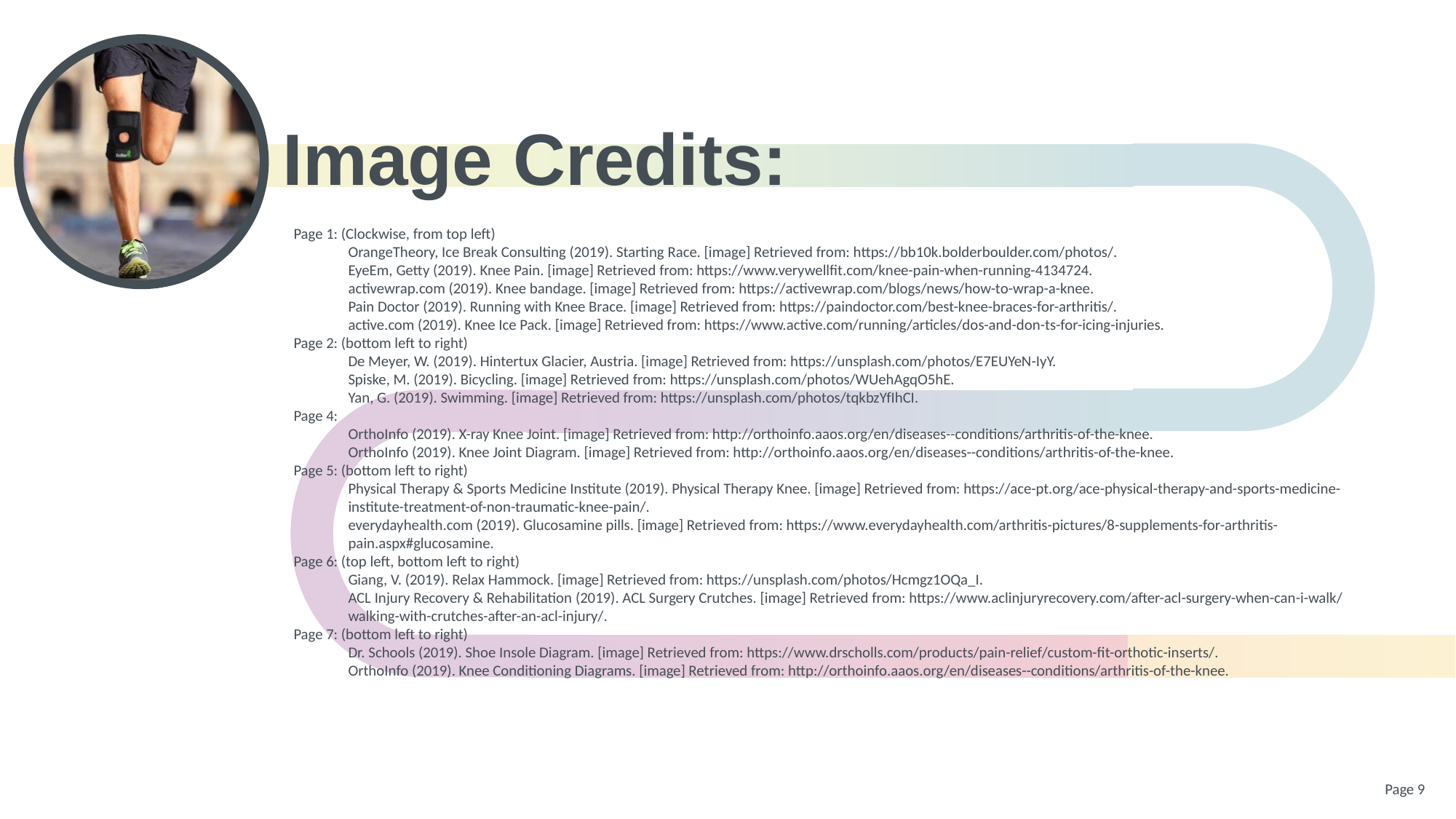

# Image Credits:
Page 1: (Clockwise, from top left)
OrangeTheory, Ice Break Consulting (2019). Starting Race. [image] Retrieved from: https://bb10k.bolderboulder.com/photos/.
EyeEm, Getty (2019). Knee Pain. [image] Retrieved from: https://www.verywellfit.com/knee-pain-when-running-4134724.
activewrap.com (2019). Knee bandage. [image] Retrieved from: https://activewrap.com/blogs/news/how-to-wrap-a-knee.
Pain Doctor (2019). Running with Knee Brace. [image] Retrieved from: https://paindoctor.com/best-knee-braces-for-arthritis/.
active.com (2019). Knee Ice Pack. [image] Retrieved from: https://www.active.com/running/articles/dos-and-don-ts-for-icing-injuries.
Page 2: (bottom left to right)
De Meyer, W. (2019). Hintertux Glacier, Austria. [image] Retrieved from: https://unsplash.com/photos/E7EUYeN-IyY.
Spiske, M. (2019). Bicycling. [image] Retrieved from: https://unsplash.com/photos/WUehAgqO5hE.
Yan, G. (2019). Swimming. [image] Retrieved from: https://unsplash.com/photos/tqkbzYfIhCI.
Page 4:
OrthoInfo (2019). X-ray Knee Joint. [image] Retrieved from: http://orthoinfo.aaos.org/en/diseases--conditions/arthritis-of-the-knee.
OrthoInfo (2019). Knee Joint Diagram. [image] Retrieved from: http://orthoinfo.aaos.org/en/diseases--conditions/arthritis-of-the-knee.
Page 5: (bottom left to right)
Physical Therapy & Sports Medicine Institute (2019). Physical Therapy Knee. [image] Retrieved from: https://ace-pt.org/ace-physical-therapy-and-sports-medicine-institute-treatment-of-non-traumatic-knee-pain/.
everydayhealth.com (2019). Glucosamine pills. [image] Retrieved from: https://www.everydayhealth.com/arthritis-pictures/8-supplements-for-arthritis-pain.aspx#glucosamine.
Page 6: (top left, bottom left to right)
Giang, V. (2019). Relax Hammock. [image] Retrieved from: https://unsplash.com/photos/Hcmgz1OQa_I.
ACL Injury Recovery & Rehabilitation (2019). ACL Surgery Crutches. [image] Retrieved from: https://www.aclinjuryrecovery.com/after-acl-surgery-when-can-i-walk/walking-with-crutches-after-an-acl-injury/.
Page 7: (bottom left to right)
Dr. Schools (2019). Shoe Insole Diagram. [image] Retrieved from: https://www.drscholls.com/products/pain-relief/custom-fit-orthotic-inserts/.
OrthoInfo (2019). Knee Conditioning Diagrams. [image] Retrieved from: http://orthoinfo.aaos.org/en/diseases--conditions/arthritis-of-the-knee.
Page 9